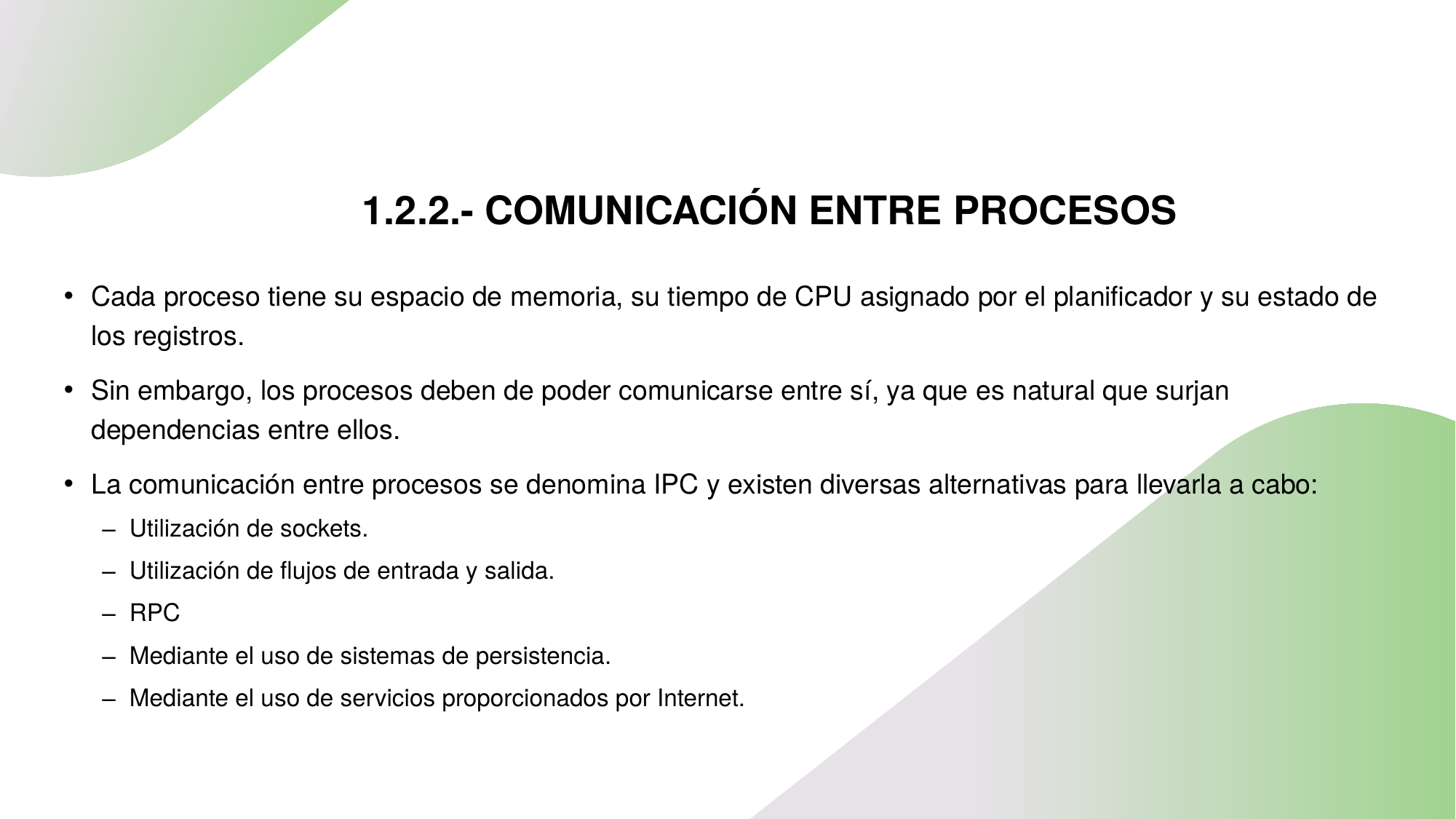

# 1.2.2.- COMUNICACIÓN ENTRE PROCESOS
Cada proceso tiene su espacio de memoria, su tiempo de CPU asignado por el planificador y su estado de los registros.
Sin embargo, los procesos deben de poder comunicarse entre sí, ya que es natural que surjan dependencias entre ellos.
La comunicación entre procesos se denomina IPC y existen diversas alternativas para llevarla a cabo:
Utilización de sockets.
Utilización de flujos de entrada y salida.
RPC
Mediante el uso de sistemas de persistencia.
Mediante el uso de servicios proporcionados por Internet.